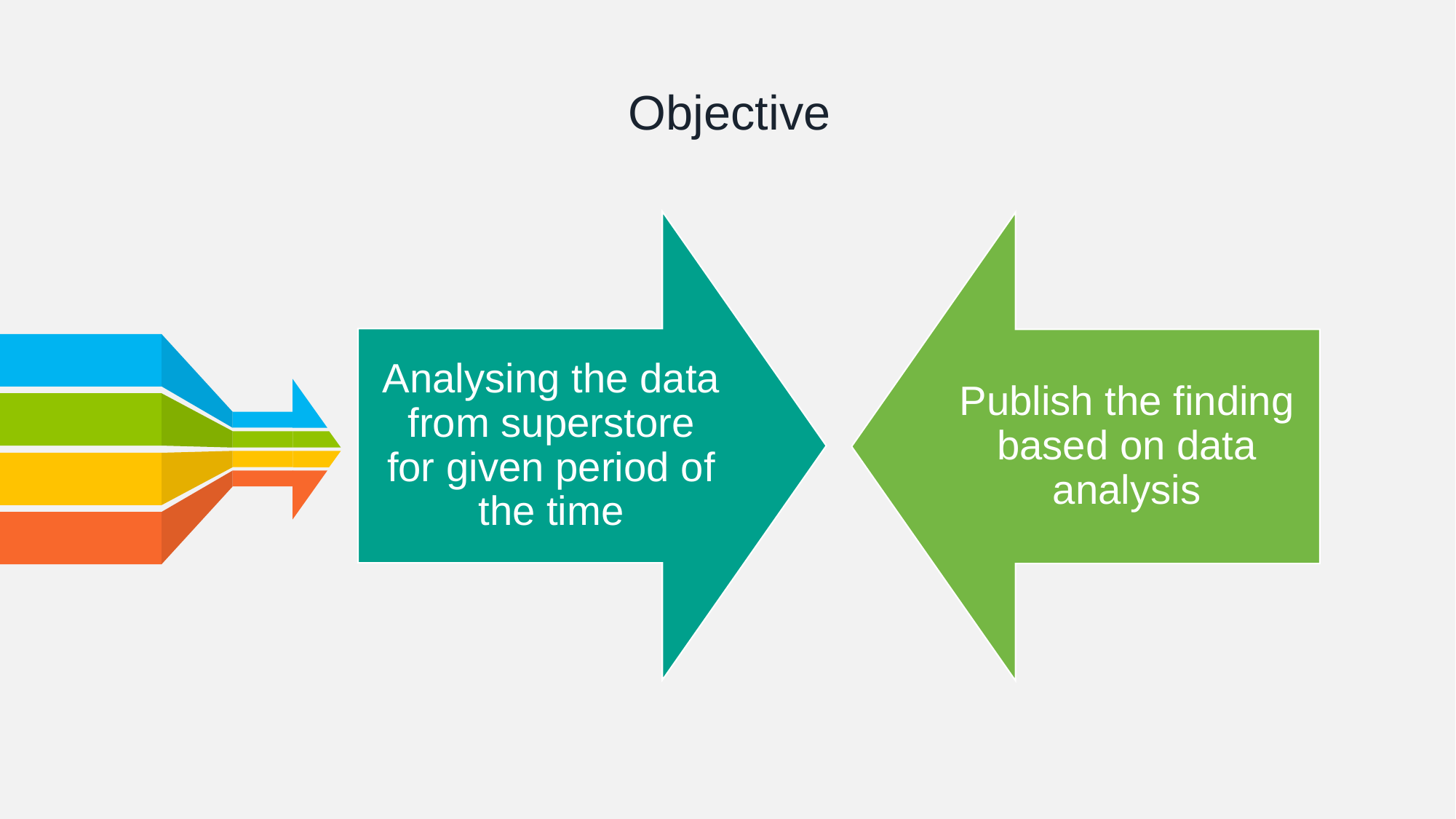

# Objective
Analysing the data from superstore for given period of the time
Publish the finding based on data analysis